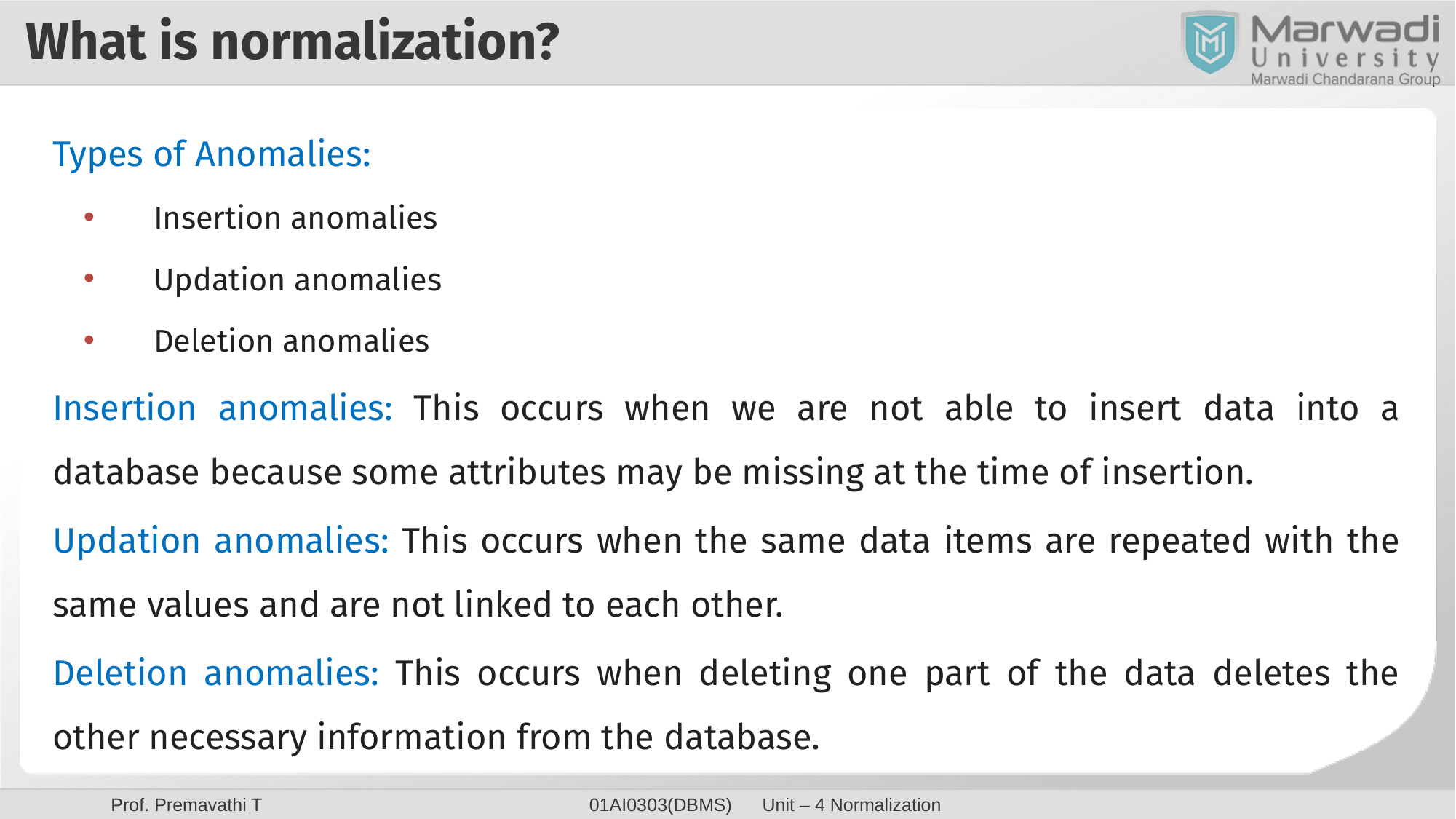

# What is normalization?
Types of Anomalies:
Insertion anomalies
Updation anomalies
Deletion anomalies
Insertion anomalies: This occurs when we are not able to insert data into a database because some attributes may be missing at the time of insertion.
Updation anomalies: This occurs when the same data items are repeated with the same values and are not linked to each other.
Deletion anomalies: This occurs when deleting one part of the data deletes the other necessary information from the database.